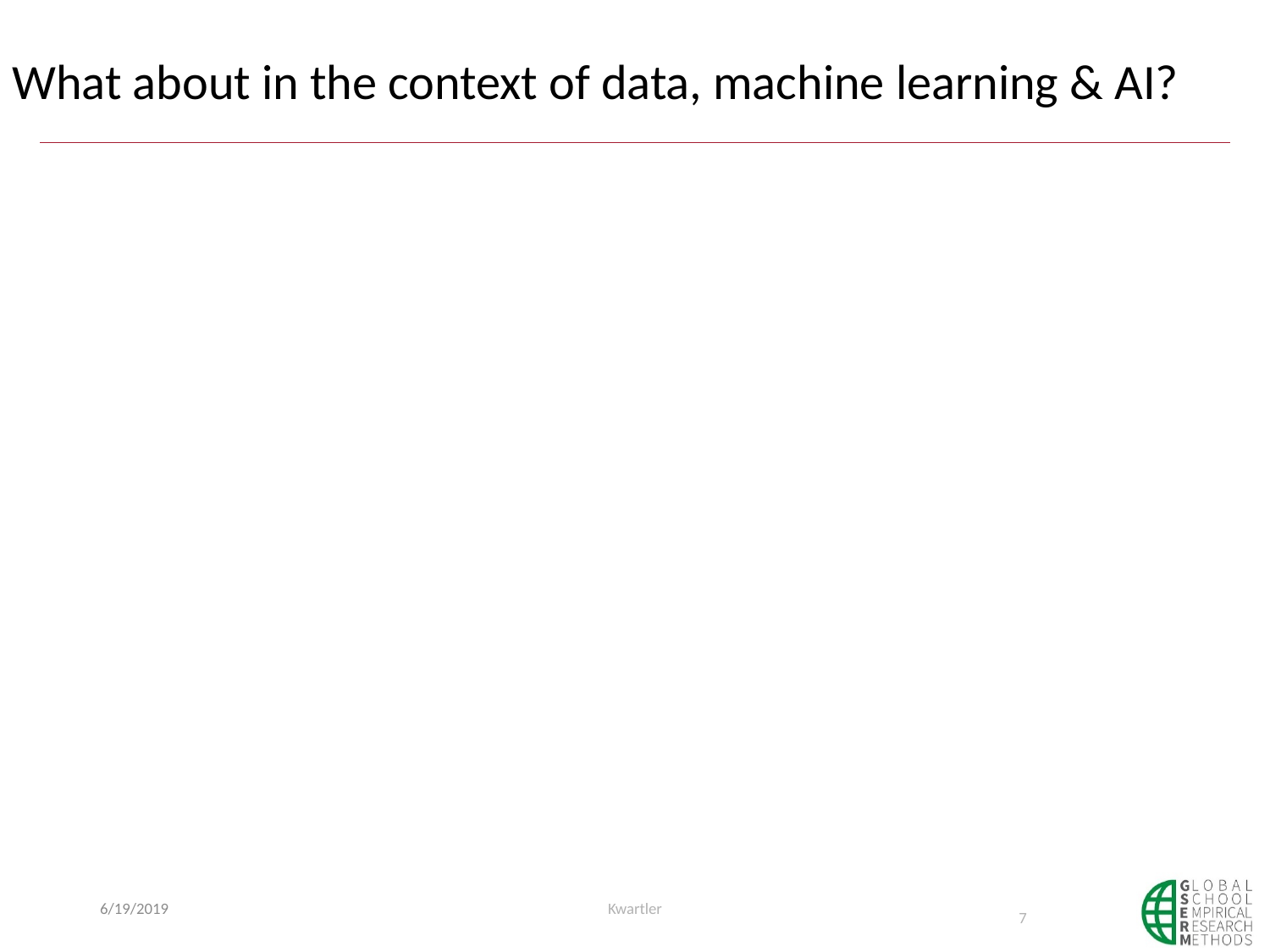

# What about in the context of data, machine learning & AI?
6/19/2019
Kwartler
7